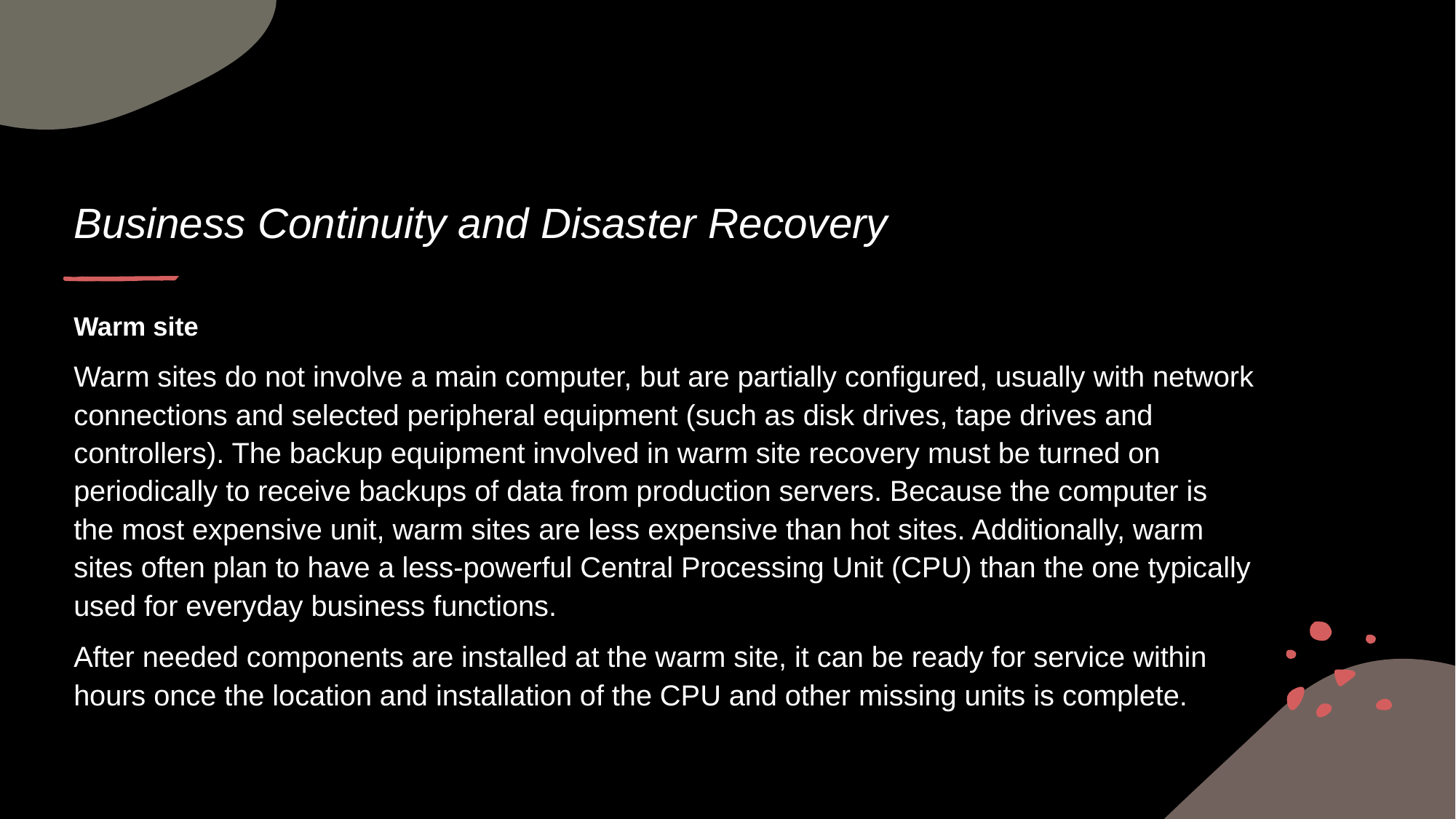

# Business Continuity and Disaster Recovery
Warm site
Warm sites do not involve a main computer, but are partially configured, usually with network connections and selected peripheral equipment (such as disk drives, tape drives and controllers). The backup equipment involved in warm site recovery must be turned on periodically to receive backups of data from production servers. Because the computer is the most expensive unit, warm sites are less expensive than hot sites. Additionally, warm sites often plan to have a less-powerful Central Processing Unit (CPU) than the one typically used for everyday business functions.
After needed components are installed at the warm site, it can be ready for service within hours once the location and installation of the CPU and other missing units is complete.